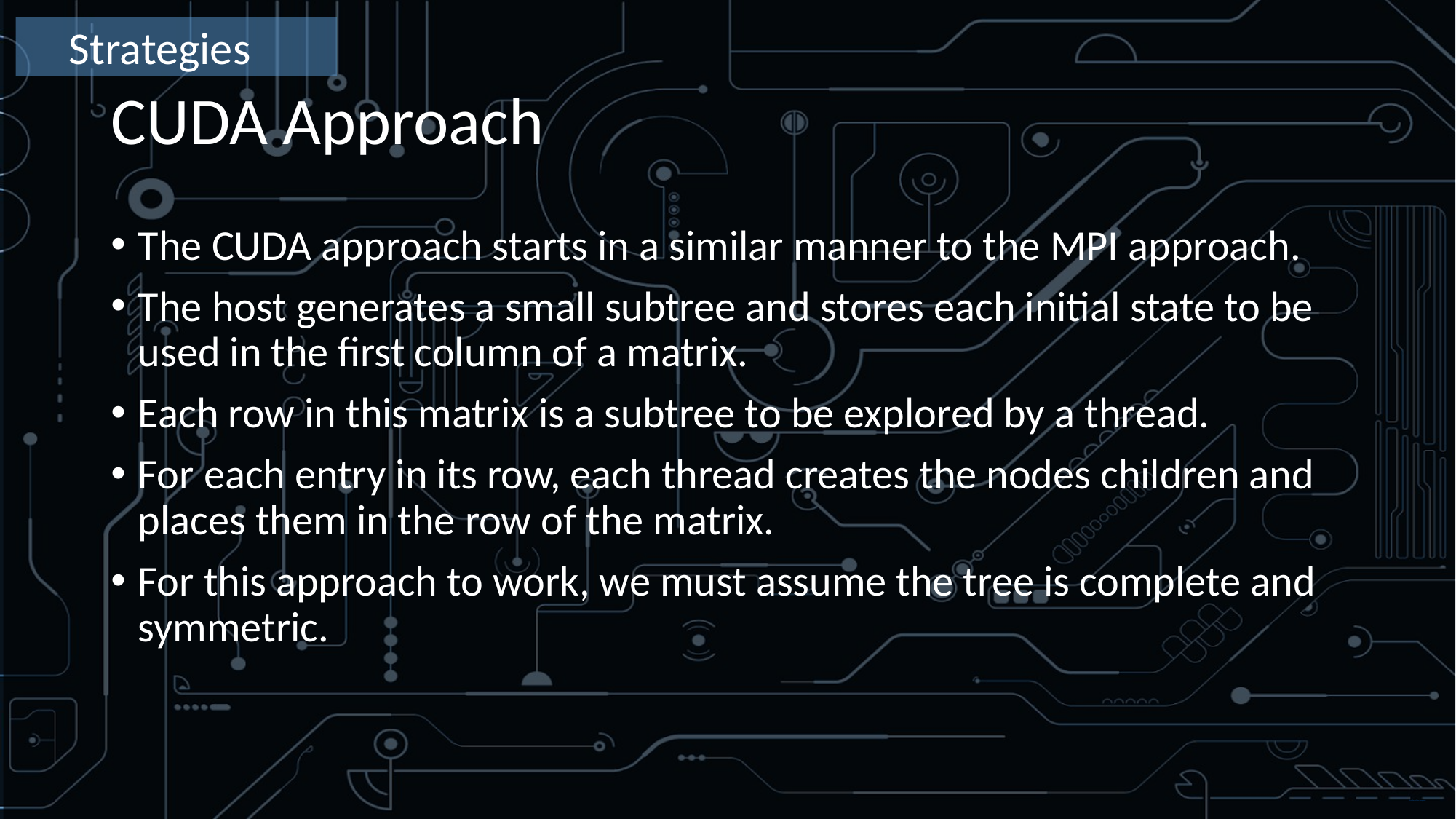

Strategies

# CUDA Approach
The CUDA approach starts in a similar manner to the MPI approach.
The host generates a small subtree and stores each initial state to be used in the first column of a matrix.
Each row in this matrix is a subtree to be explored by a thread.
For each entry in its row, each thread creates the nodes children and places them in the row of the matrix.
For this approach to work, we must assume the tree is complete and symmetric.
Free PowerPoint Templates